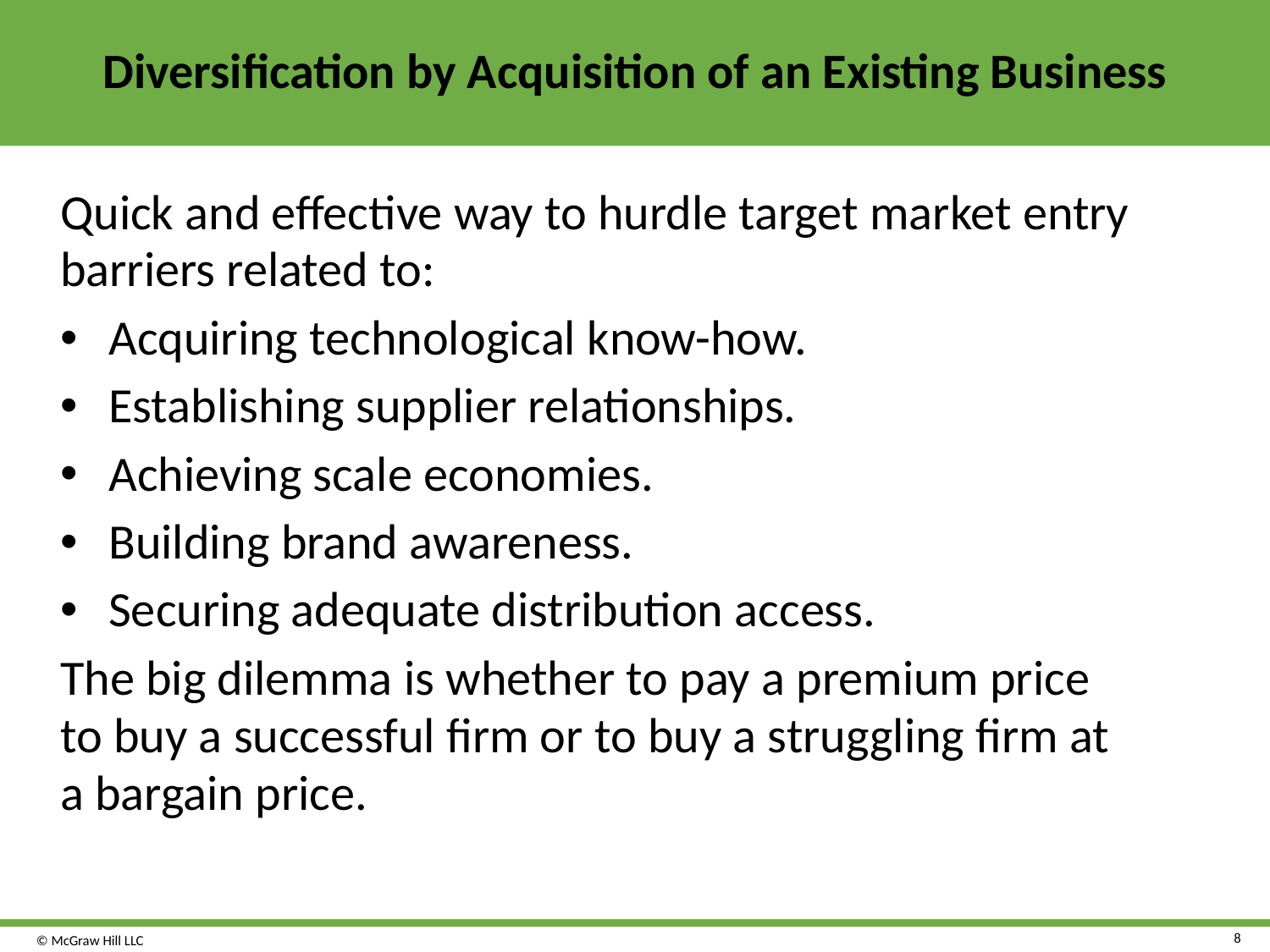

# Diversification by Acquisition of an Existing Business
Quick and effective way to hurdle target market entry barriers related to:
Acquiring technological know-how.
Establishing supplier relationships.
Achieving scale economies.
Building brand awareness.
Securing adequate distribution access.
The big dilemma is whether to pay a premium price to buy a successful firm or to buy a struggling firm at a bargain price.

8